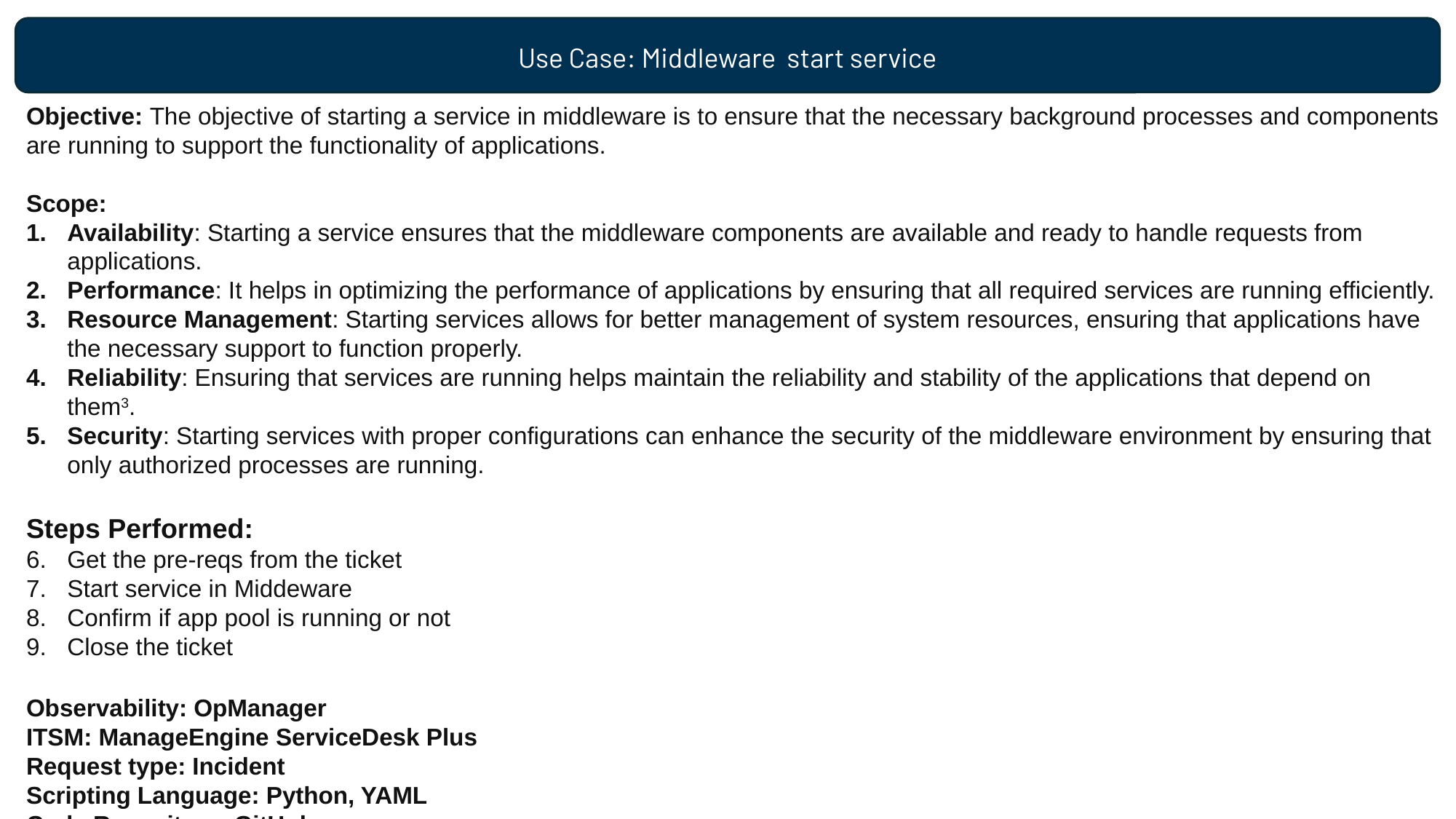

Use Case: Middleware  start service

Objective: The objective of starting a service in middleware is to ensure that the necessary background processes and components are running to support the functionality of applications.
Scope:
Availability: Starting a service ensures that the middleware components are available and ready to handle requests from applications.
Performance: It helps in optimizing the performance of applications by ensuring that all required services are running efficiently.
Resource Management: Starting services allows for better management of system resources, ensuring that applications have the necessary support to function properly.
Reliability: Ensuring that services are running helps maintain the reliability and stability of the applications that depend on them3.
Security: Starting services with proper configurations can enhance the security of the middleware environment by ensuring that only authorized processes are running.

Steps Performed:
Get the pre-reqs from the ticket
Start service in Middeware
Confirm if app pool is running or not
Close the ticket

Observability: OpManager
ITSM: ManageEngine ServiceDesk Plus
Request type: Incident
Scripting Language: Python, YAML
Code Repository: GitHub
Automation Orchestrator: Ansible Automation Platform